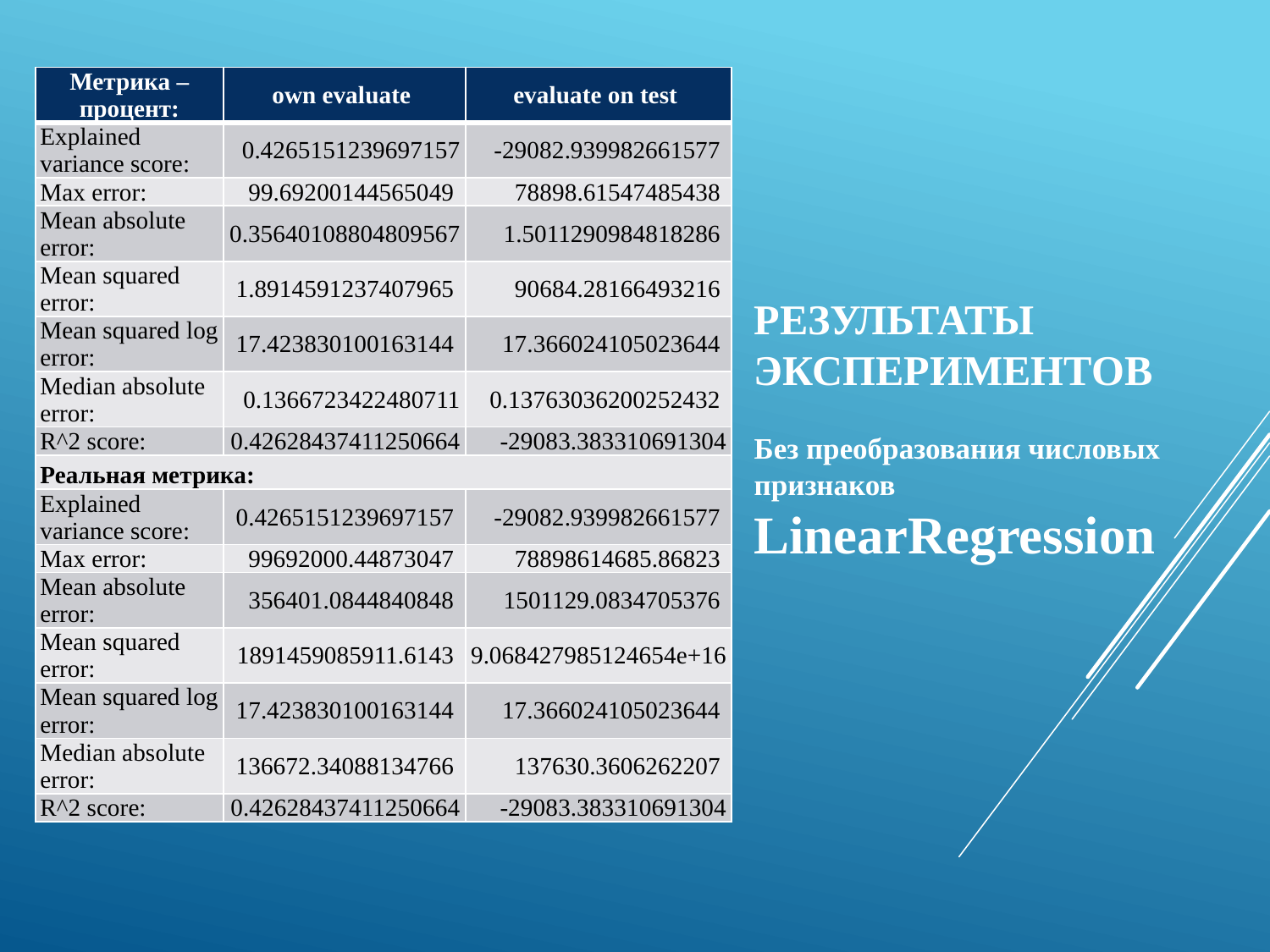

| Метрика –процент: | own evaluate | evaluate on test |
| --- | --- | --- |
| Explained variance score: | 0.4265151239697157 | -29082.939982661577 |
| Max error: | 99.69200144565049 | 78898.61547485438 |
| Mean absolute error: | 0.35640108804809567 | 1.5011290984818286 |
| Mean squared error: | 1.8914591237407965 | 90684.28166493216 |
| Mean squared log error: | 17.423830100163144 | 17.366024105023644 |
| Median absolute error: | 0.1366723422480711 | 0.13763036200252432 |
| R^2 score: | 0.42628437411250664 | -29083.383310691304 |
| Реальная метрика: |  |  |
| Explained variance score: | 0.4265151239697157 | -29082.939982661577 |
| Max error: | 99692000.44873047 | 78898614685.86823 |
| Mean absolute error: | 356401.0844840848 | 1501129.0834705376 |
| Mean squared error: | 1891459085911.6143 | 9.068427985124654e+16 |
| Mean squared log error: | 17.423830100163144 | 17.366024105023644 |
| Median absolute error: | 136672.34088134766 | 137630.3606262207 |
| R^2 score: | 0.42628437411250664 | -29083.383310691304 |
# Результаты экспериментов
Без преобразования числовых признаков LinearRegression